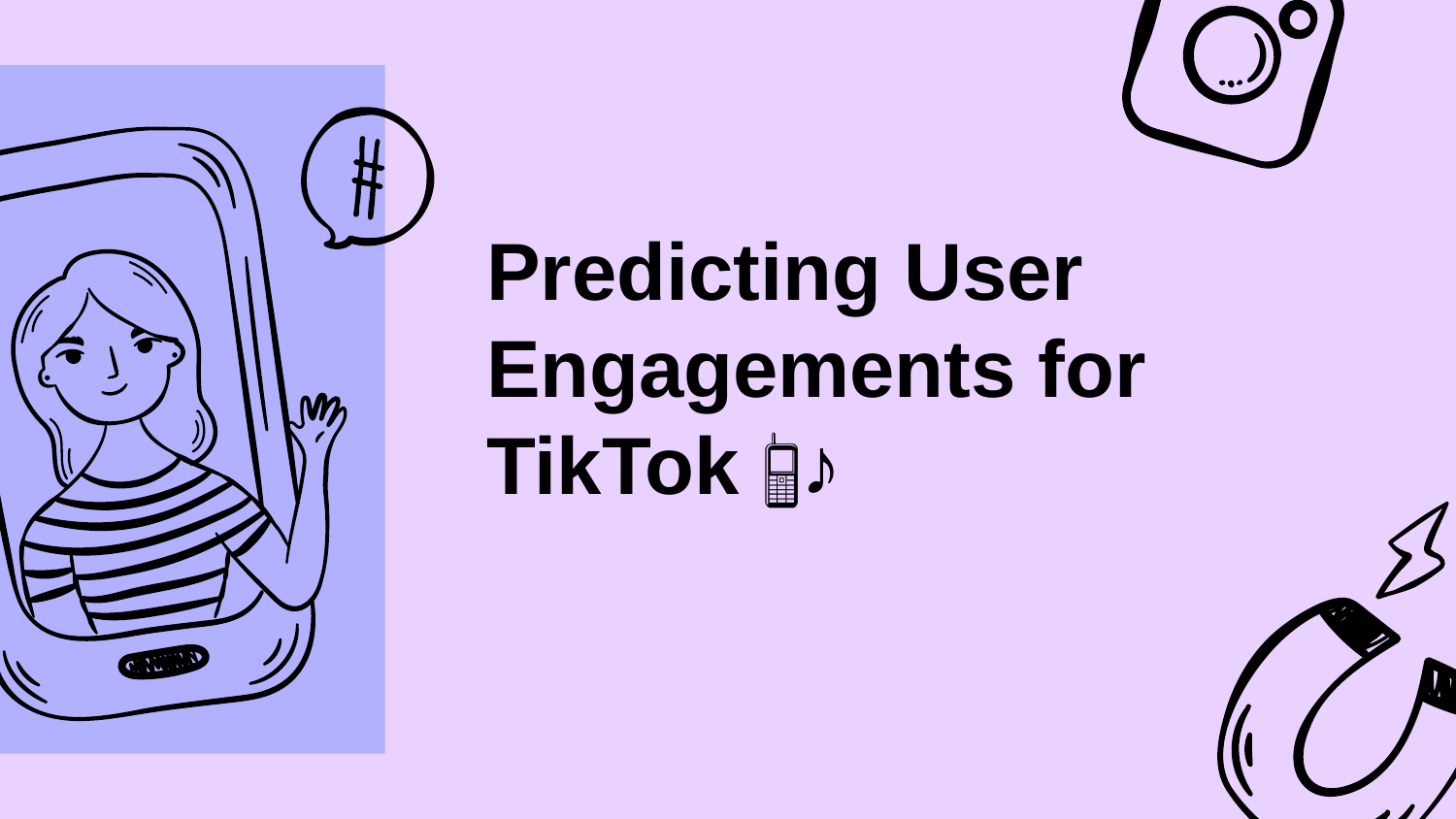

# Predicting User Engagements for TikTok 📱♪